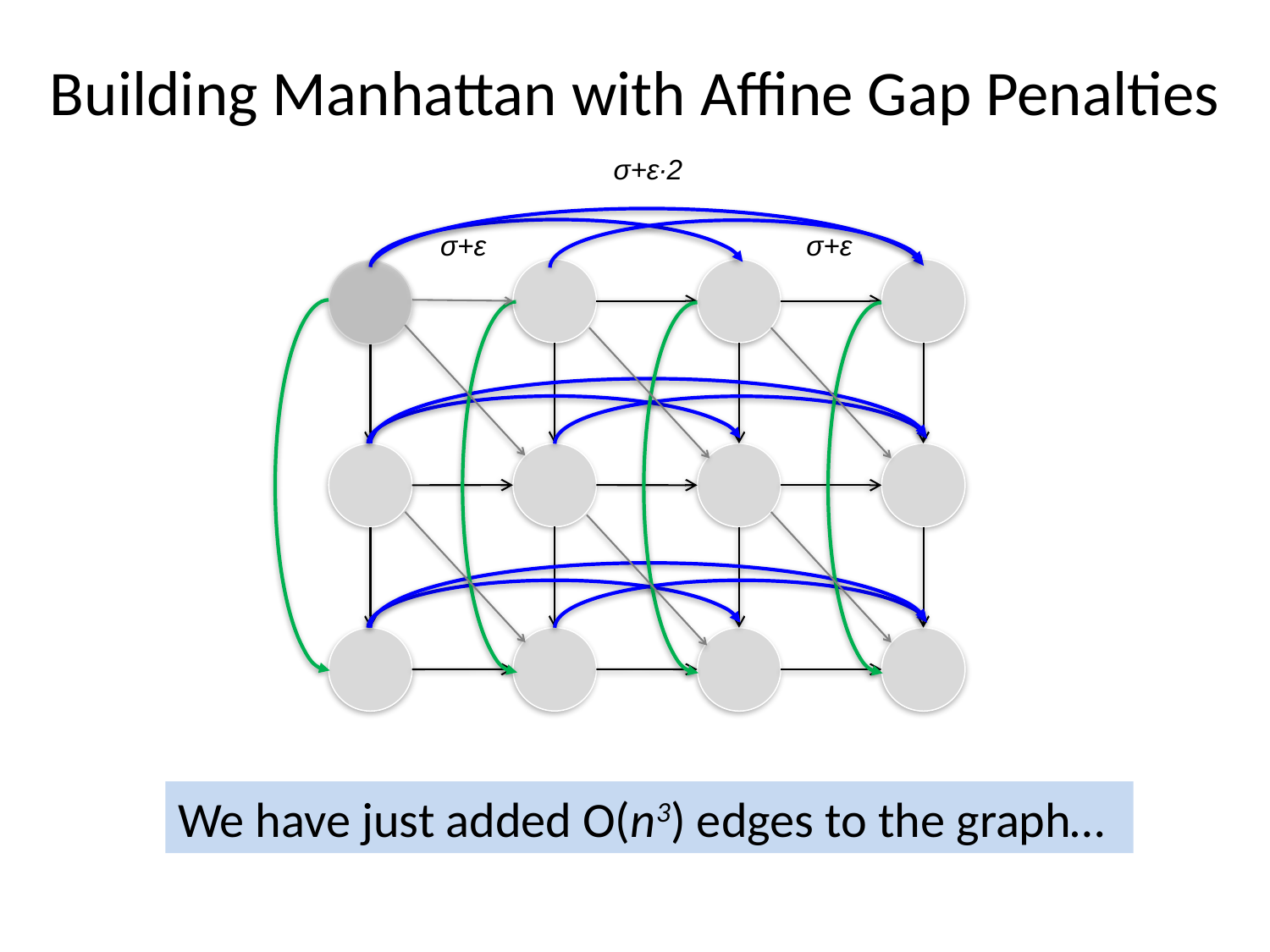

Building Manhattan with Affine Gap Penalties

σ+ε∙2

  σ+ε                                         σ+ε

We have just added O(n3) edges to the graph…